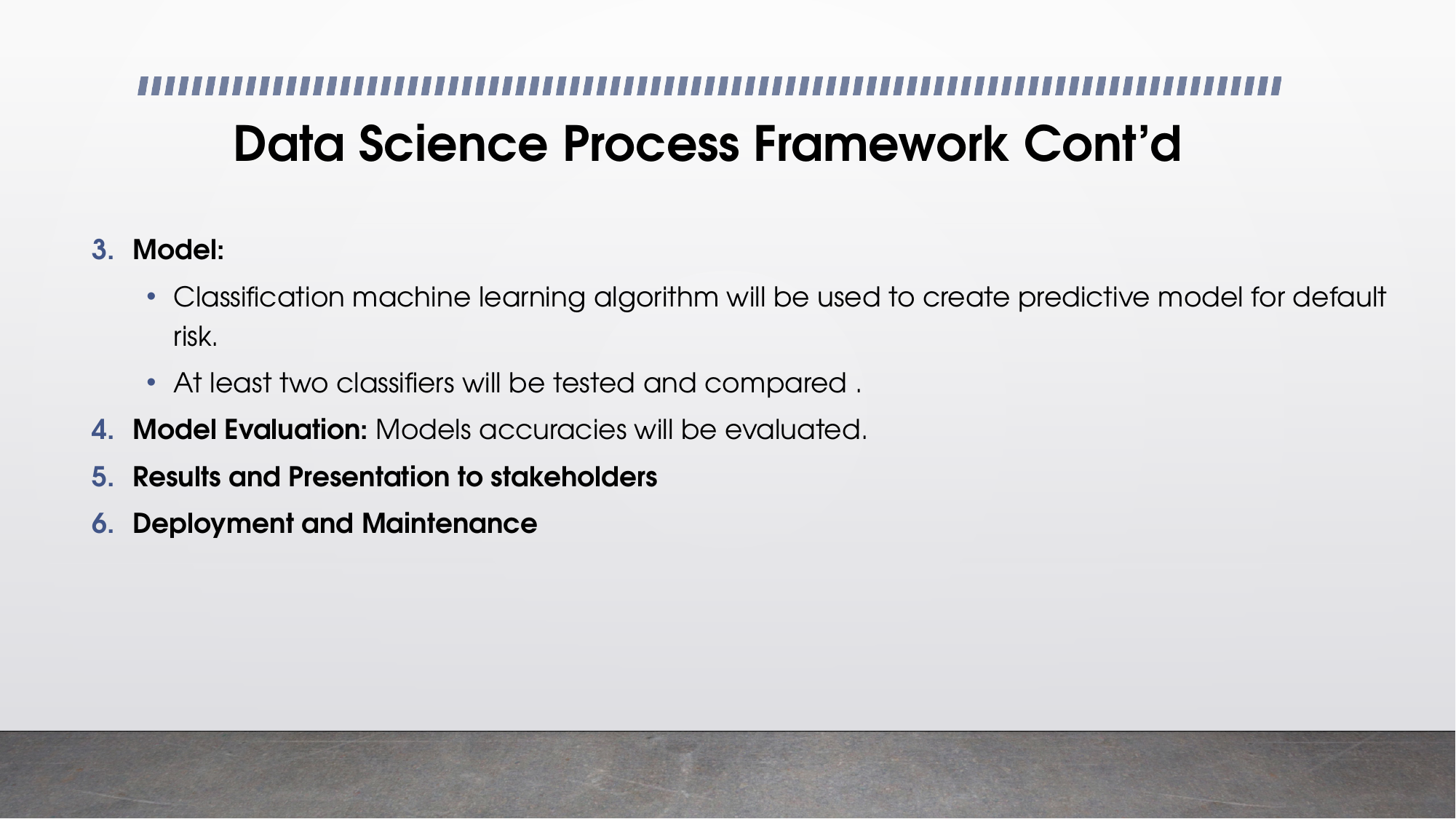

# Data Science Process Framework Cont’d

Model:
Classification machine learning algorithm will be used to create predictive model for default risk.
At least two classifiers will be tested and compared .
Model Evaluation: Models accuracies will be evaluated.
Results and Presentation to stakeholders
Deployment and Maintenance